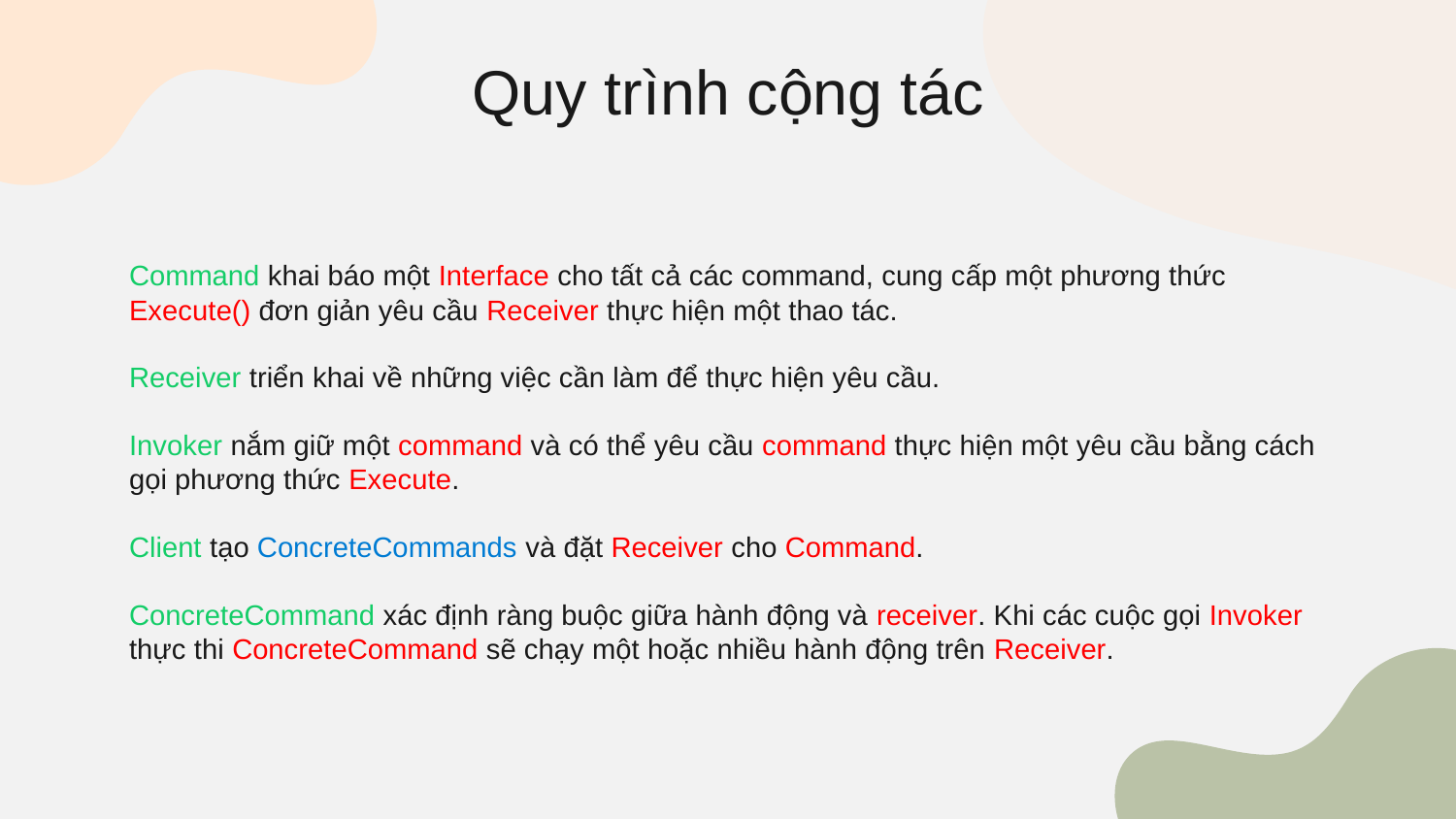

# Quy trình cộng tác
Command khai báo một Interface cho tất cả các command, cung cấp một phương thức Execute() đơn giản yêu cầu Receiver thực hiện một thao tác.
Receiver triển khai về những việc cần làm để thực hiện yêu cầu.
Invoker nắm giữ một command và có thể yêu cầu command thực hiện một yêu cầu bằng cách gọi phương thức Execute.
Client tạo ConcreteCommands và đặt Receiver cho Command.
ConcreteCommand xác định ràng buộc giữa hành động và receiver. Khi các cuộc gọi Invoker thực thi ConcreteCommand sẽ chạy một hoặc nhiều hành động trên Receiver.